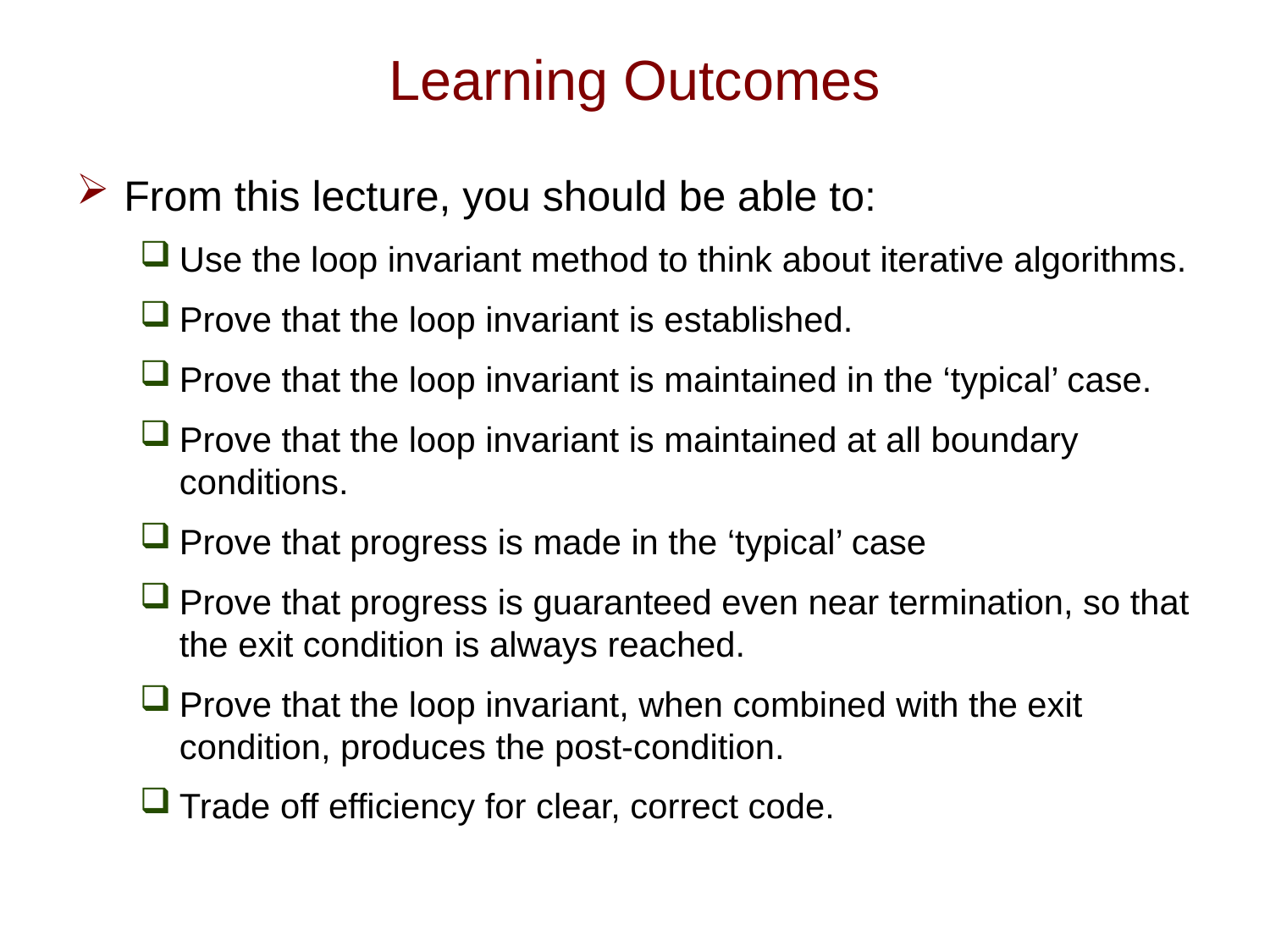

# Learning Outcomes
From this lecture, you should be able to:
Use the loop invariant method to think about iterative algorithms.
Prove that the loop invariant is established.
Prove that the loop invariant is maintained in the ‘typical’ case.
Prove that the loop invariant is maintained at all boundary conditions.
Prove that progress is made in the ‘typical’ case
Prove that progress is guaranteed even near termination, so that the exit condition is always reached.
Prove that the loop invariant, when combined with the exit condition, produces the post-condition.
Trade off efficiency for clear, correct code.